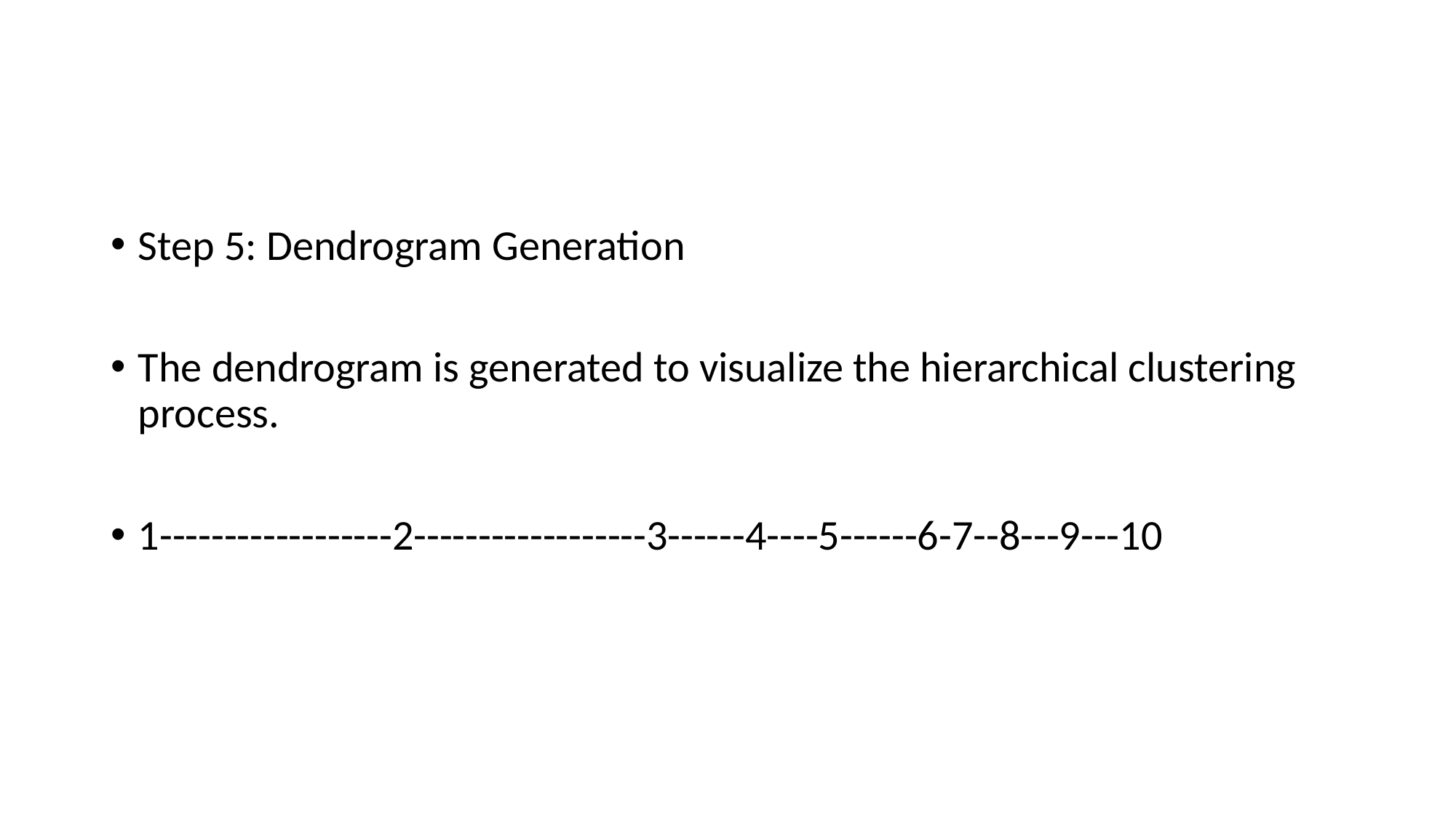

#
Step 5: Dendrogram Generation

The dendrogram is generated to visualize the hierarchical clustering process.

1------------------2------------------3------4----5------6-7--8---9---10